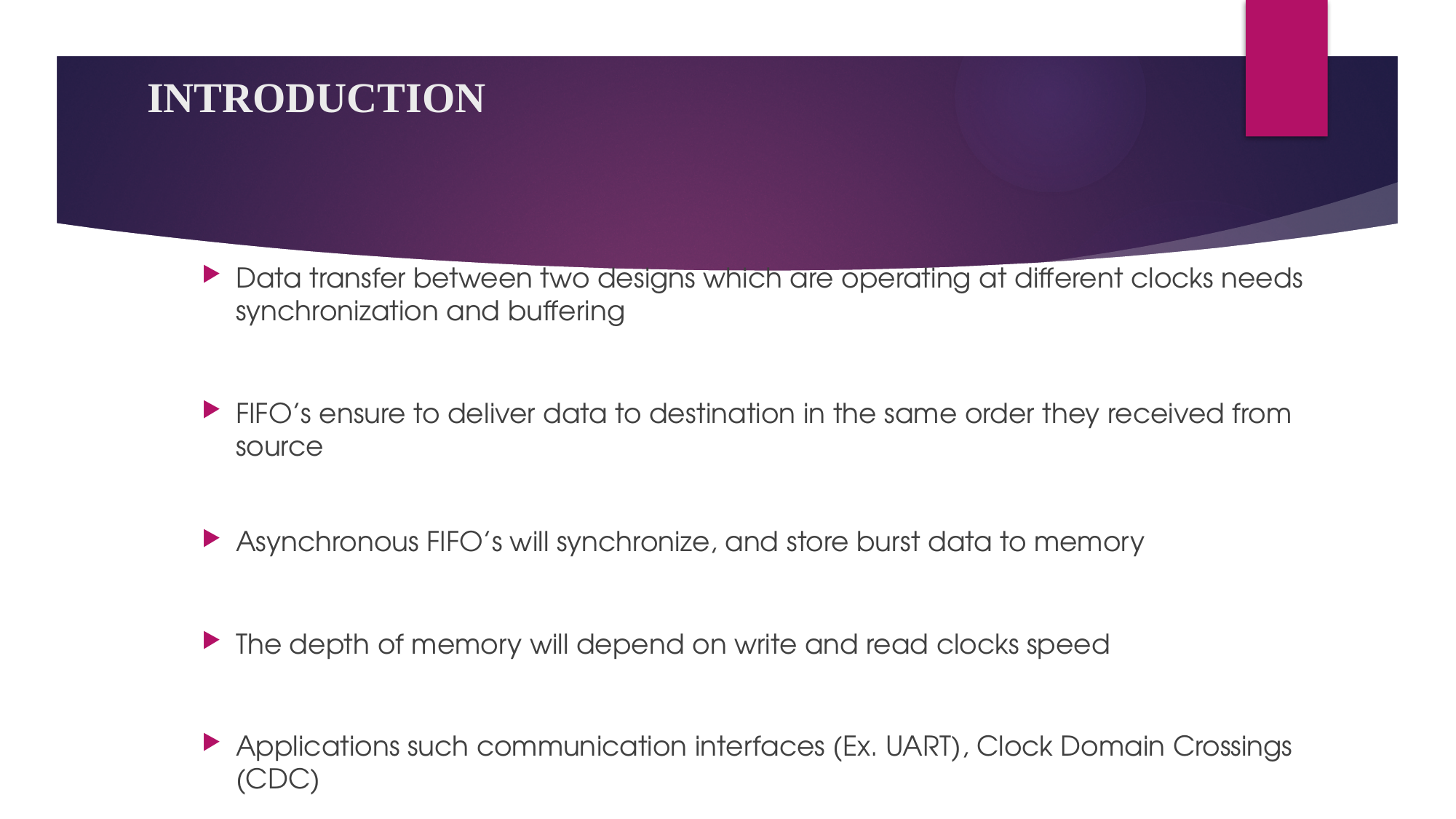

# INTRODUCTION

Data transfer between two designs which are operating at different clocks needs synchronization and buffering

FIFO’s ensure to deliver data to destination in the same order they received from source

Asynchronous FIFO’s will synchronize, and store burst data to memory

The depth of memory will depend on write and read clocks speed

Applications such communication interfaces (Ex. UART), Clock Domain Crossings (CDC)